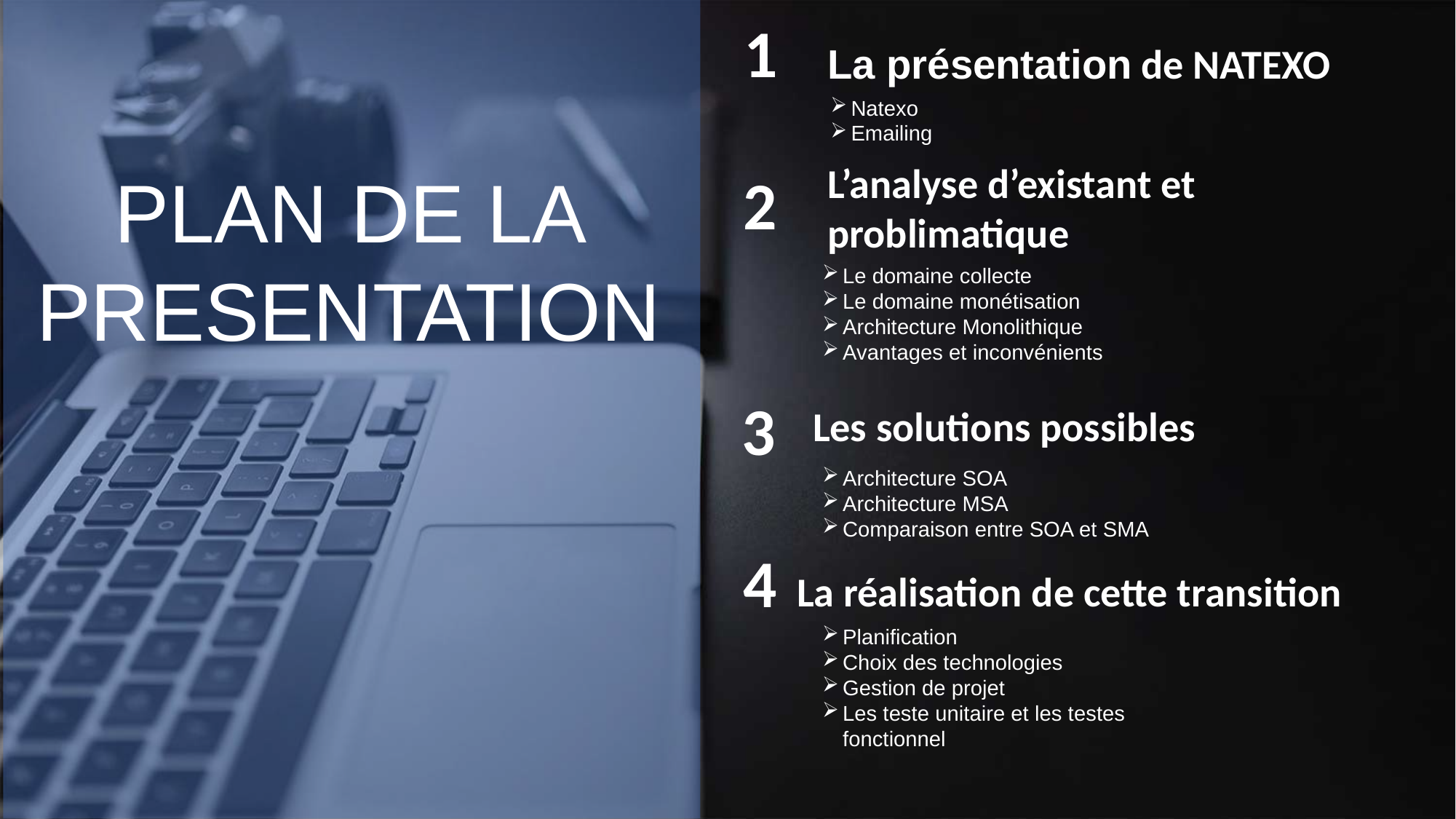

1
La présentation de NATEXO
Natexo
Emailing

L’analyse d’existant et problimatique
PLAN DE LA PRESENTATION
2
Le domaine collecte
Le domaine monétisation
Architecture Monolithique
Avantages et inconvénients

3
Les solutions possibles
Architecture SOA
Architecture MSA
Comparaison entre SOA et SMA
4
La réalisation de cette transition
Planification
Choix des technologies
Gestion de projet
Les teste unitaire et les testes fonctionnel